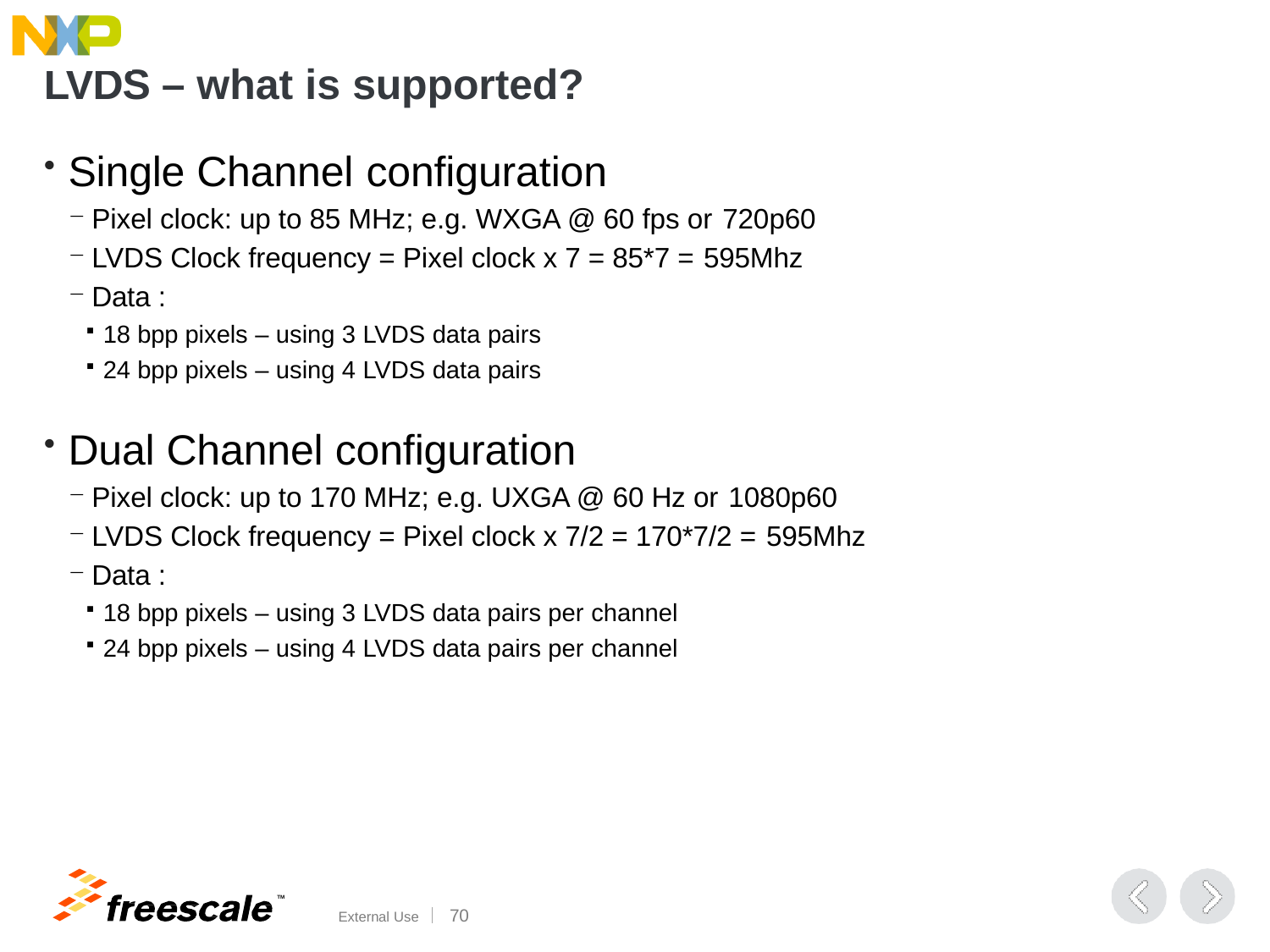

# LVDS – what is supported?
Single Channel configuration
Pixel clock: up to 85 MHz; e.g. WXGA @ 60 fps or 720p60
LVDS Clock frequency = Pixel clock x 7 = 85*7 = 595Mhz
Data :
18 bpp pixels – using 3 LVDS data pairs
24 bpp pixels – using 4 LVDS data pairs

Dual Channel configuration
Pixel clock: up to 170 MHz; e.g. UXGA @ 60 Hz or 1080p60
LVDS Clock frequency = Pixel clock x 7/2 = 170*7/2 = 595Mhz
Data :
18 bpp pixels – using 3 LVDS data pairs per channel
24 bpp pixels – using 4 LVDS data pairs per channel
TM
External Use	70